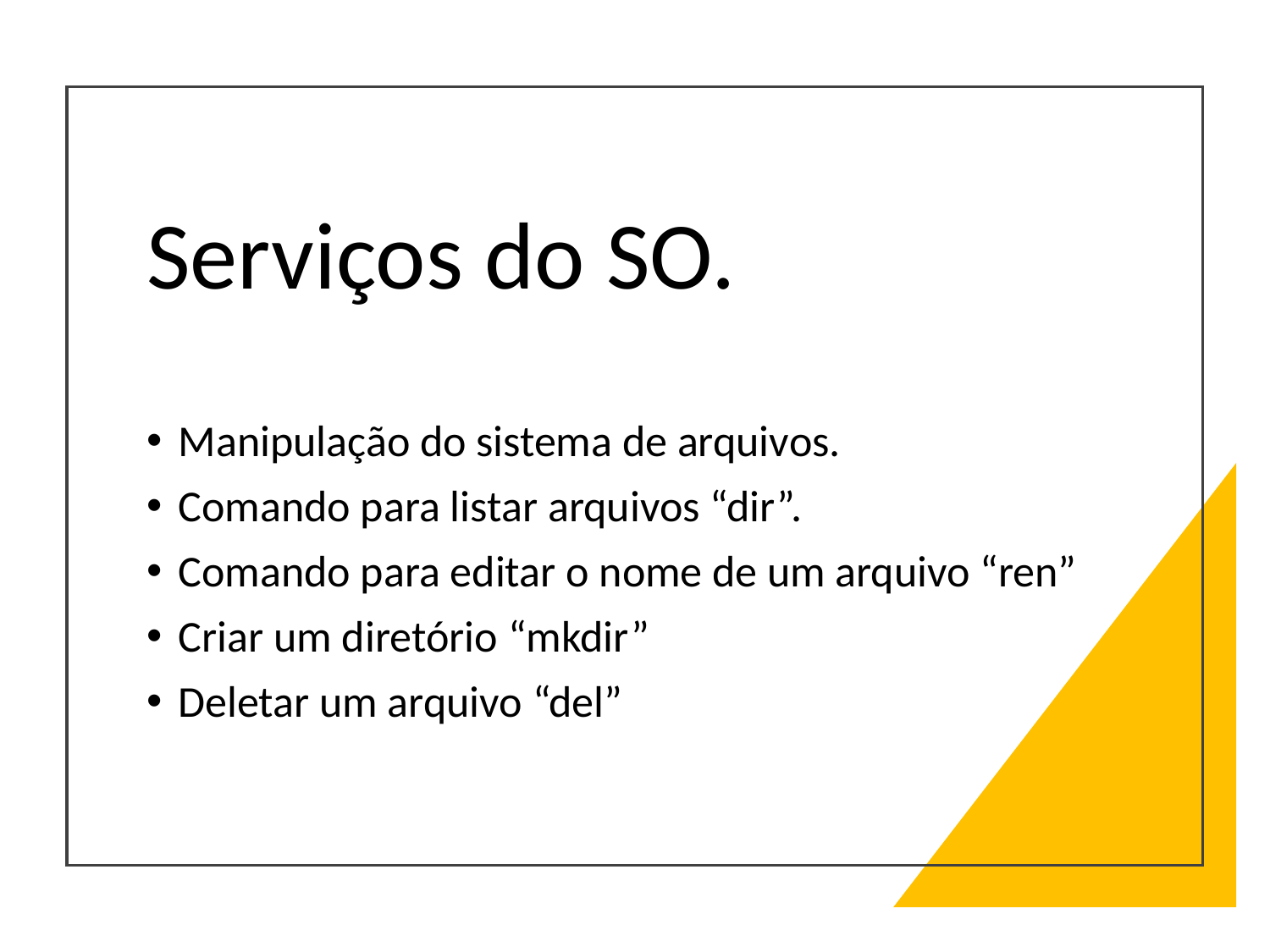

# Serviços do SO.
Manipulação do sistema de arquivos.
Comando para listar arquivos “dir”.
Comando para editar o nome de um arquivo “ren”
Criar um diretório “mkdir”
Deletar um arquivo “del”